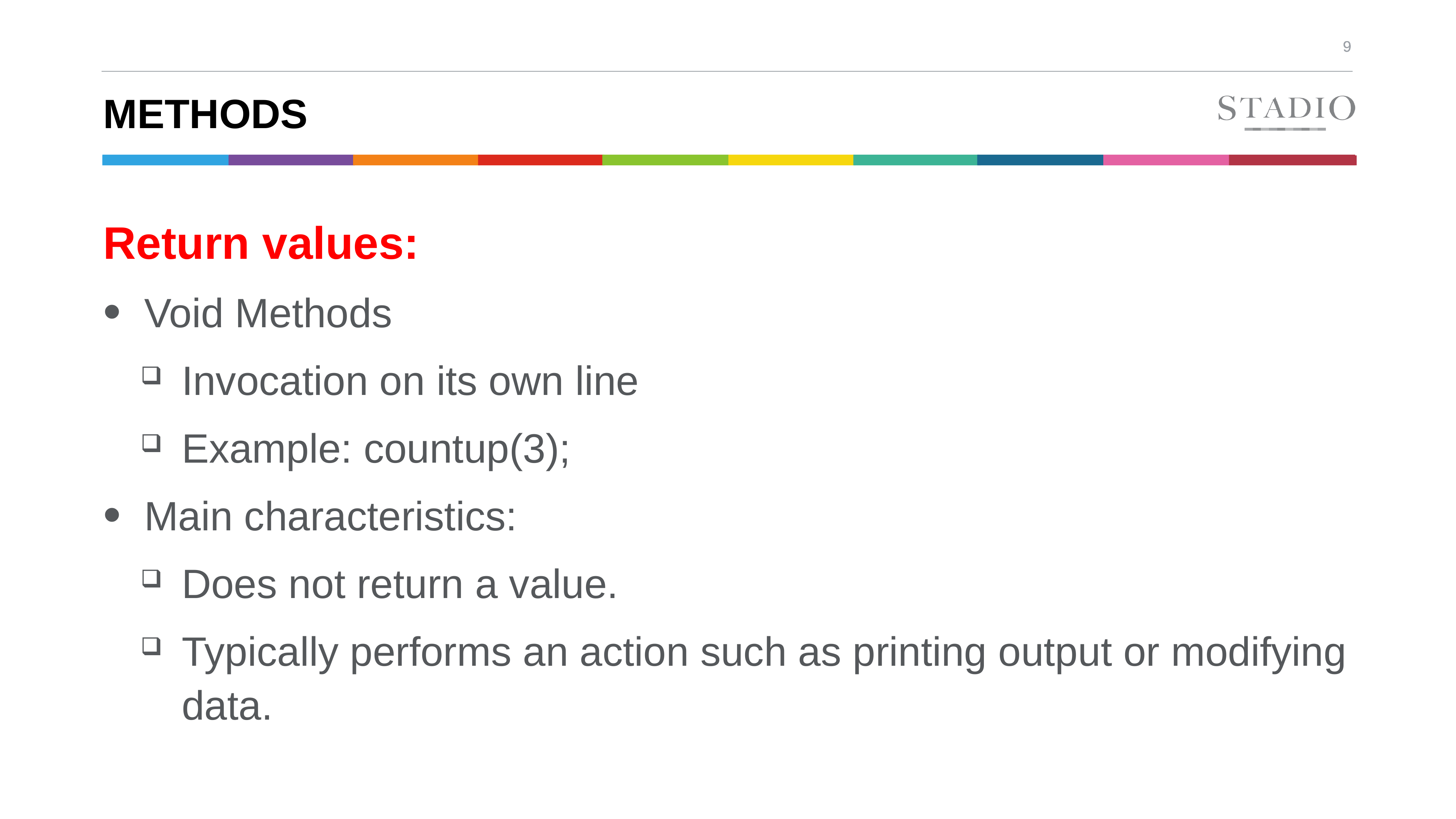

# methods

Return values:
Void Methods
Invocation on its own line
Example: countup(3);
Main characteristics:
Does not return a value.
Typically performs an action such as printing output or modifying data.